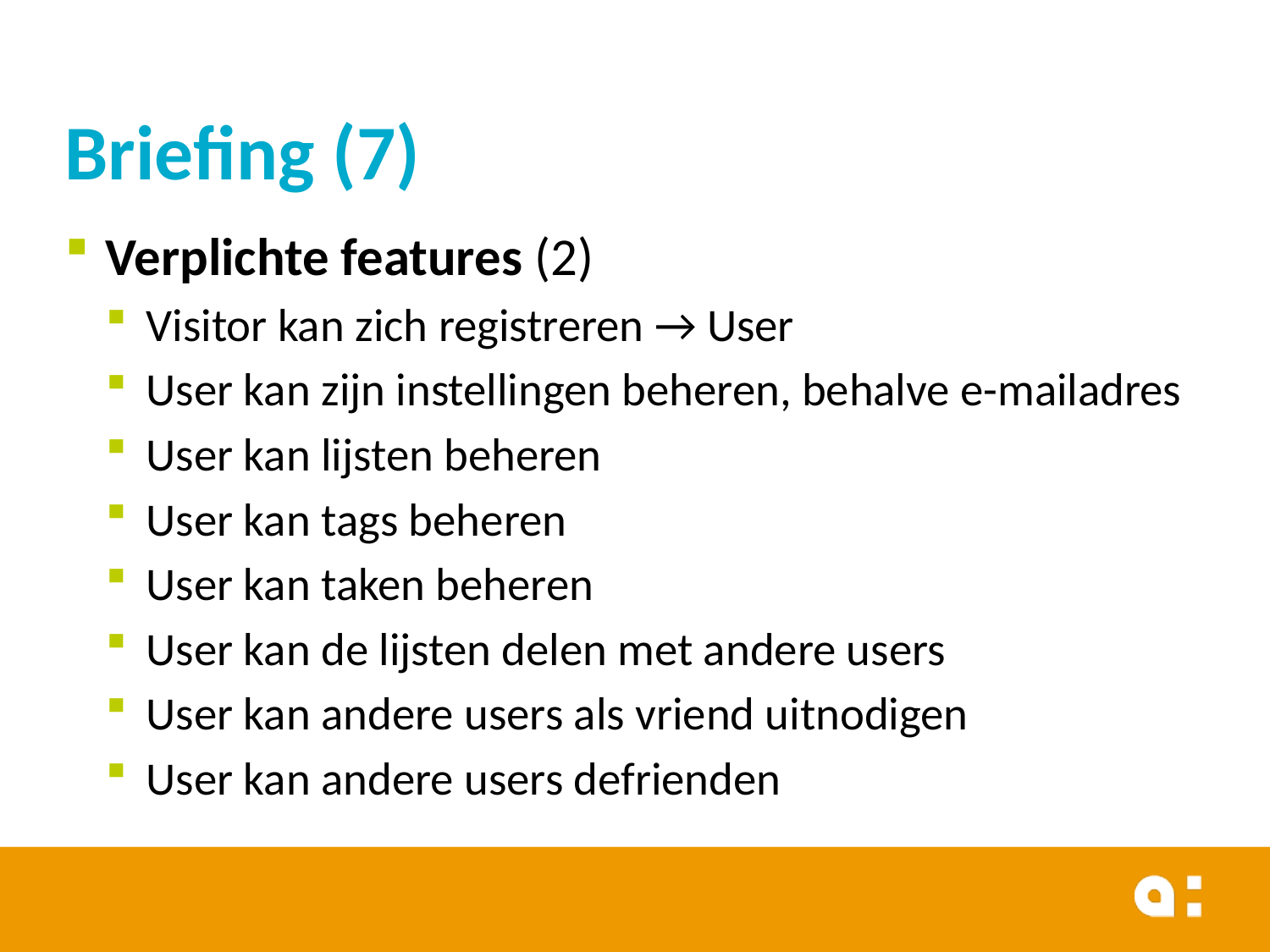

# Briefing (7)
Verplichte features (2)
Visitor kan zich registreren → User
User kan zijn instellingen beheren, behalve e-mailadres
User kan lijsten beheren
User kan tags beheren
User kan taken beheren
User kan de lijsten delen met andere users
User kan andere users als vriend uitnodigen
User kan andere users defrienden